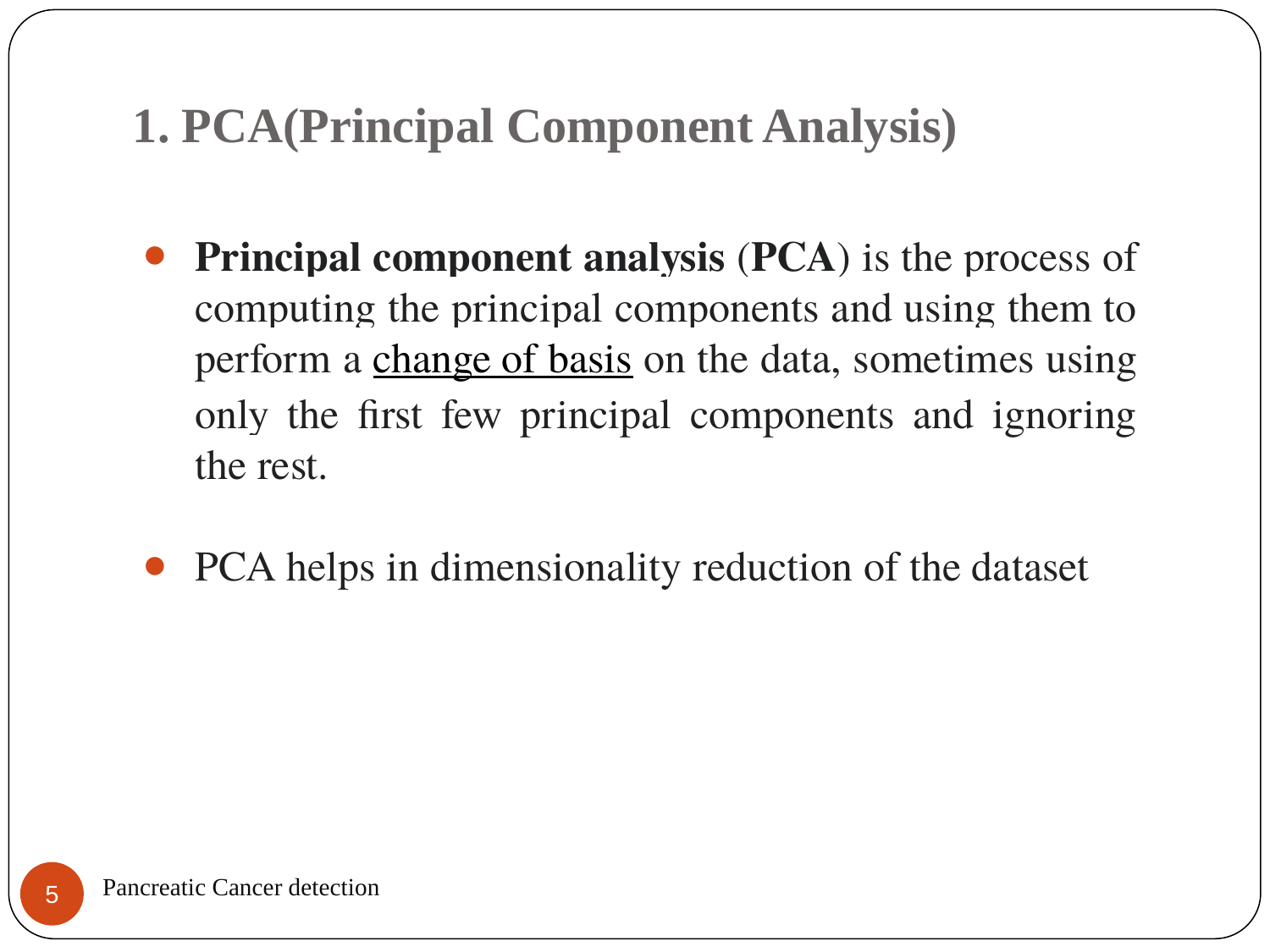

# 1. PCA(Principal Component Analysis)
Principal component analysis (PCA) is the process of computing the principal components and using them to perform a change of basis on the data, sometimes using only the first few principal components and ignoring the rest.

PCA helps in dimensionality reduction of the dataset

5
 Pancreatic Cancer detection